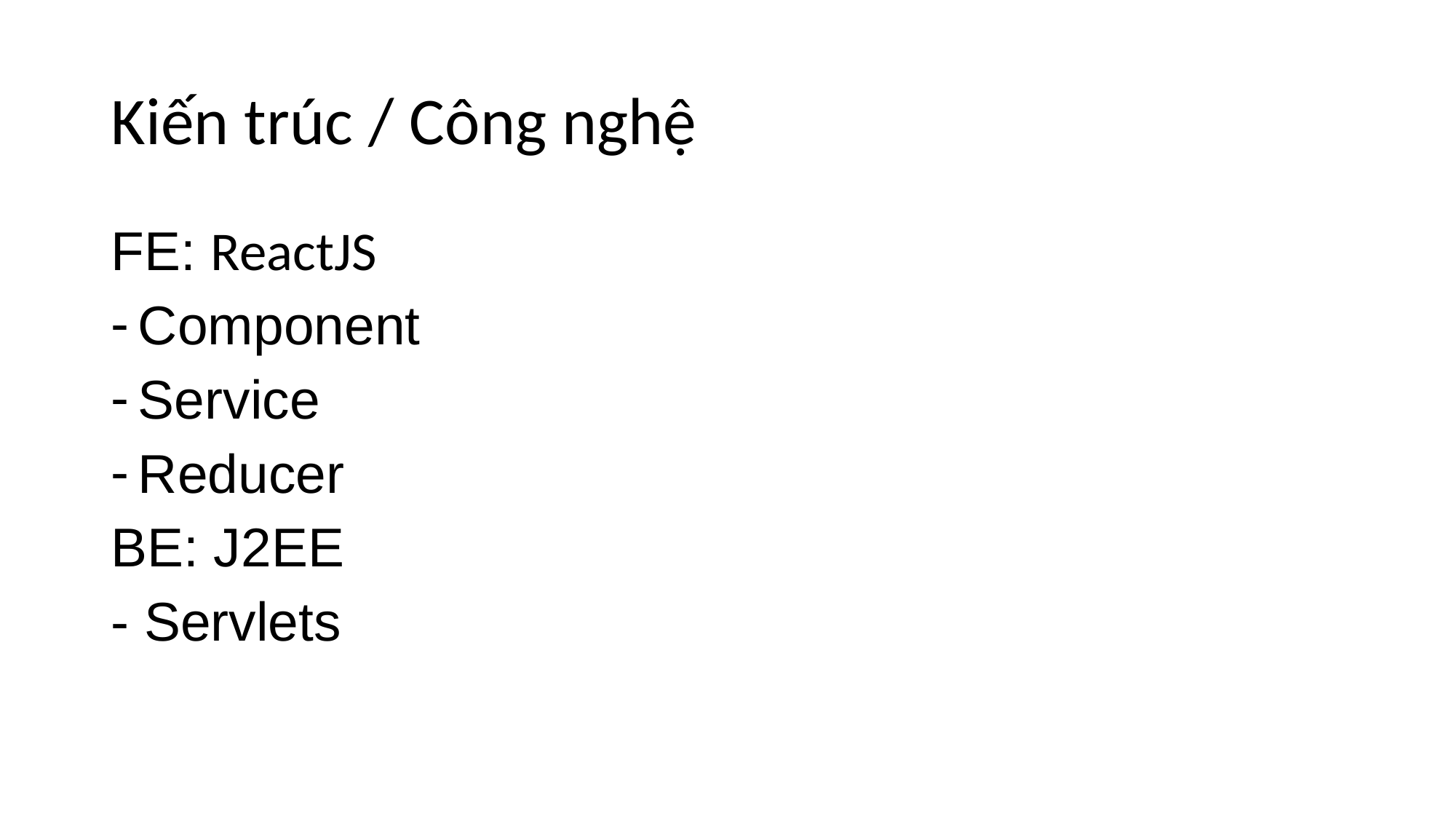

# Kiến trúc / Công nghệ
FE: ReactJS
Component
Service
Reducer
BE: J2EE
- Servlets